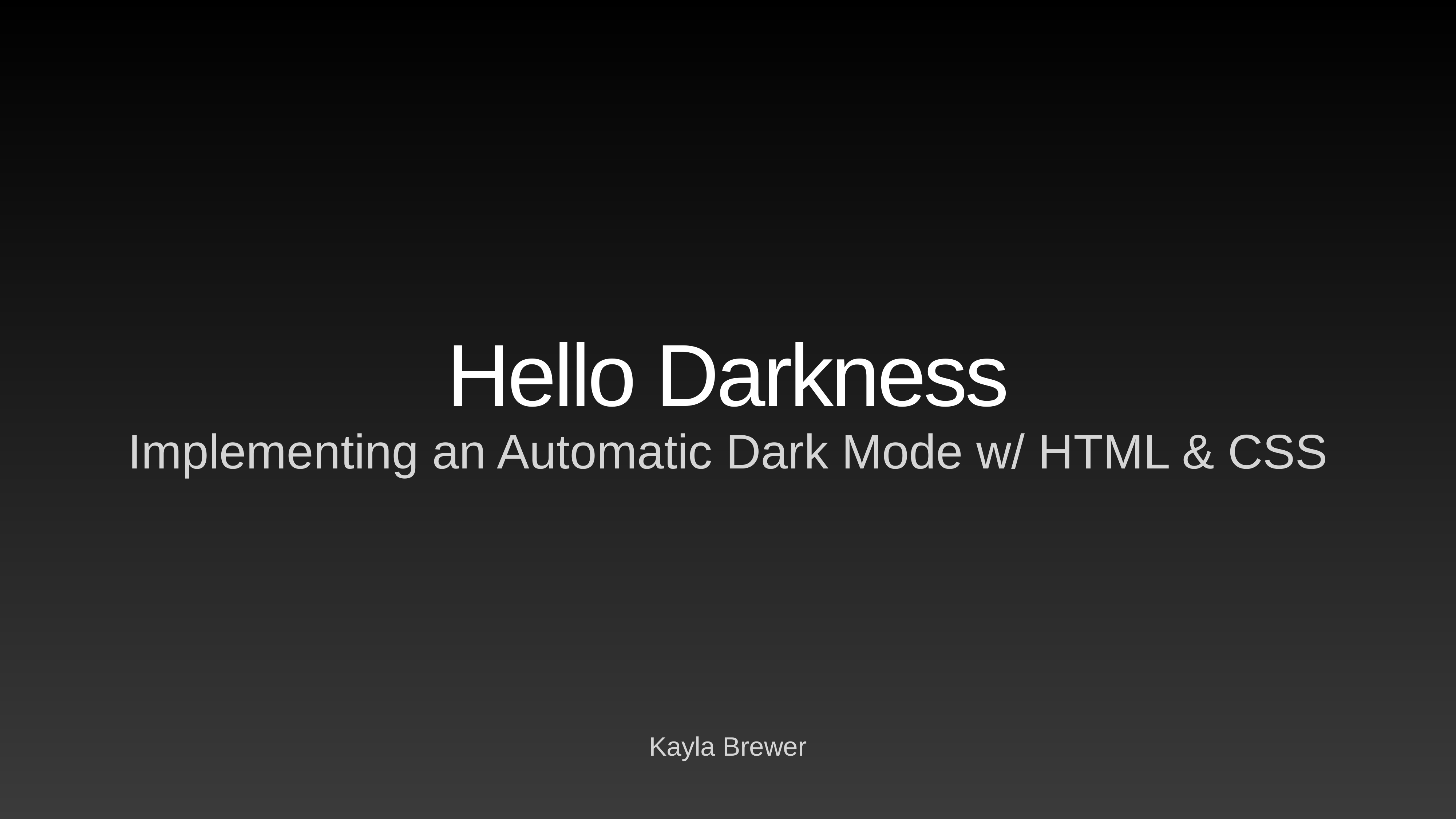

# Hello Darkness
Implementing an Automatic Dark Mode w/ HTML & CSS
Kayla Brewer